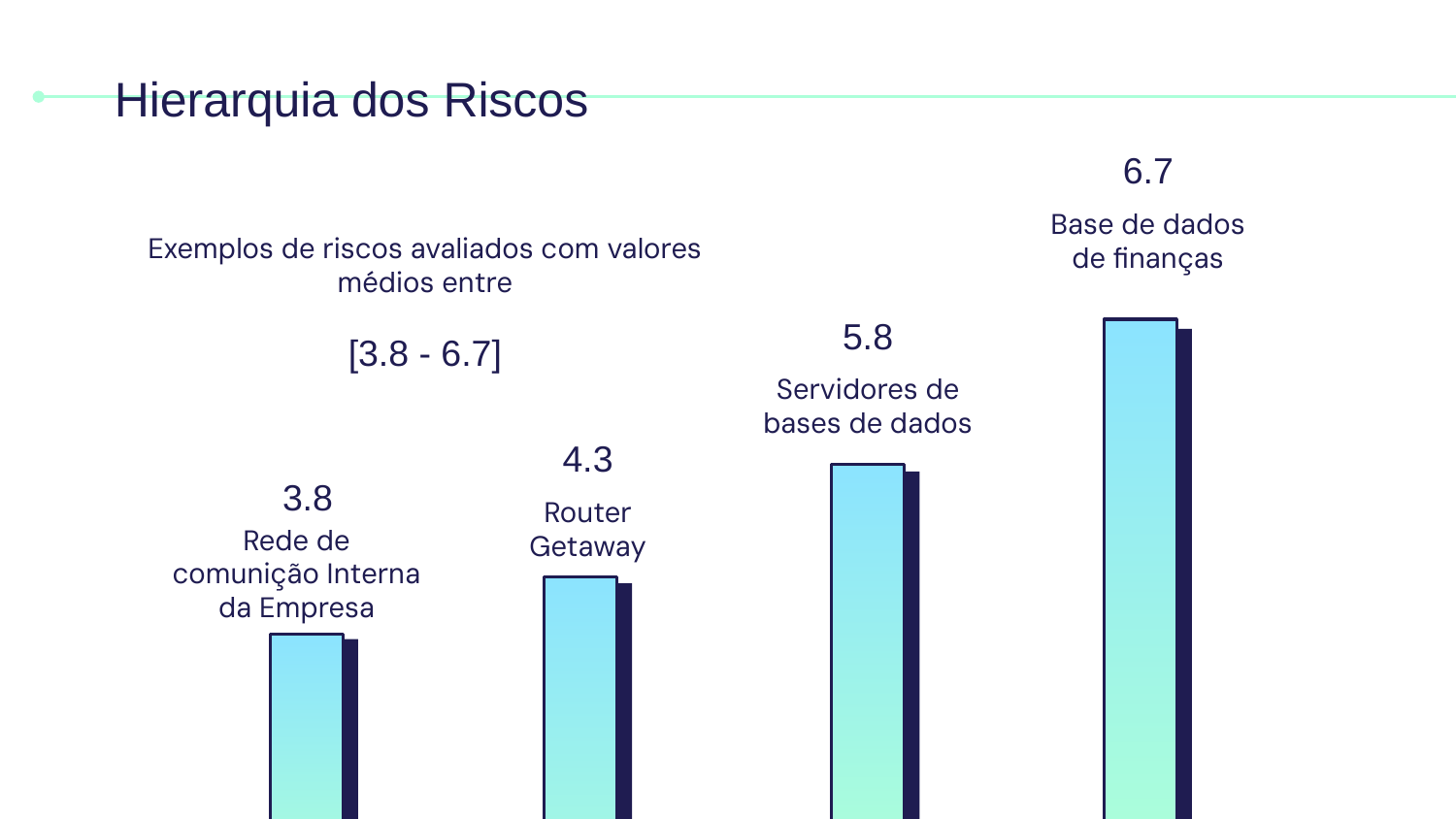

# Hierarquia dos Riscos
6.7
Base de dados de finanças
Exemplos de riscos avaliados com valores médios entre
[3.8 - 6.7]
5.8

Servidores de bases de dados

4.3
3.8

Router Getaway
Rede de comunição Interna da Empresa